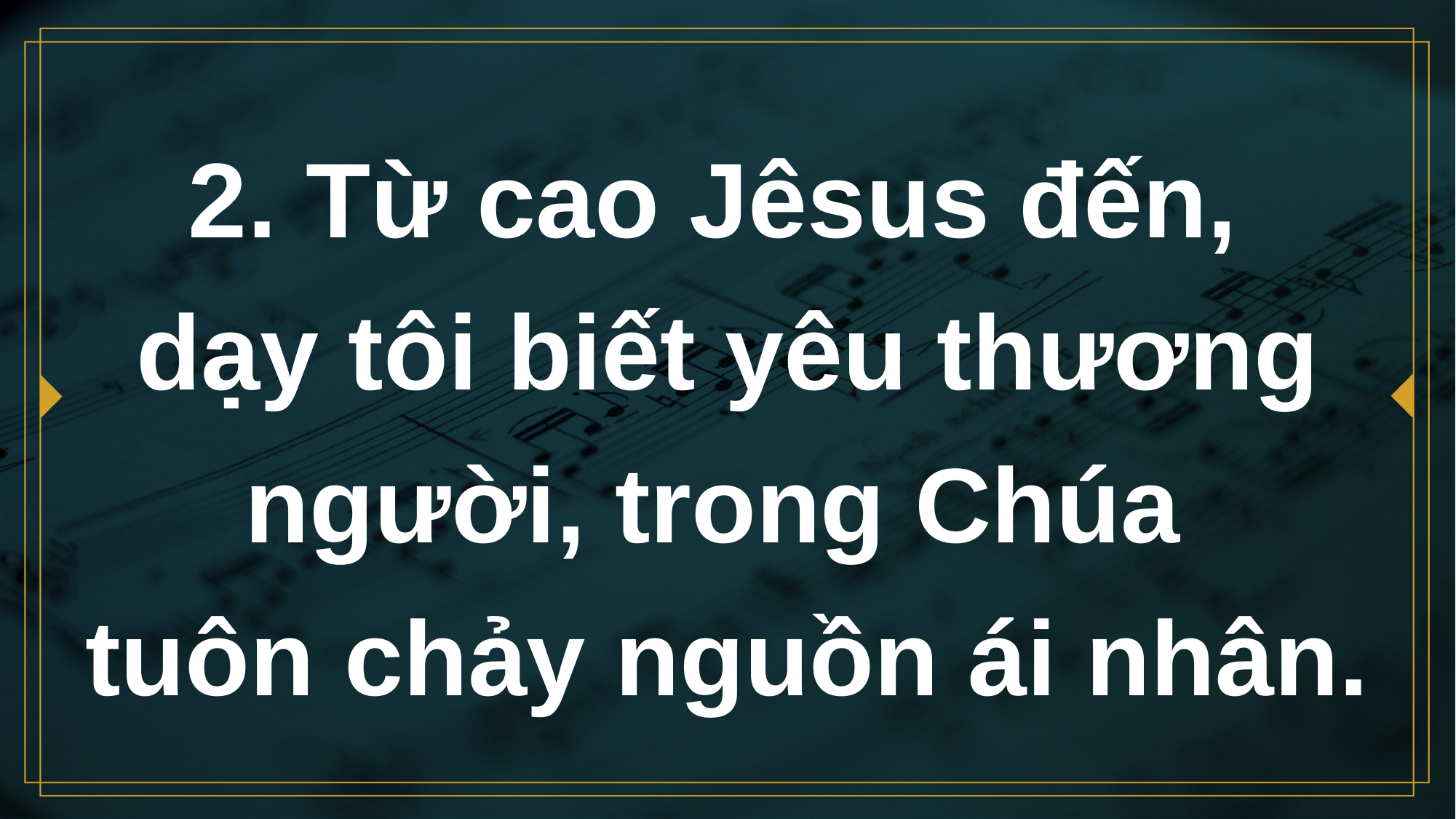

# 2. Từ cao Jêsus đến, dạy tôi biết yêu thương người, trong Chúa tuôn chảy nguồn ái nhân.